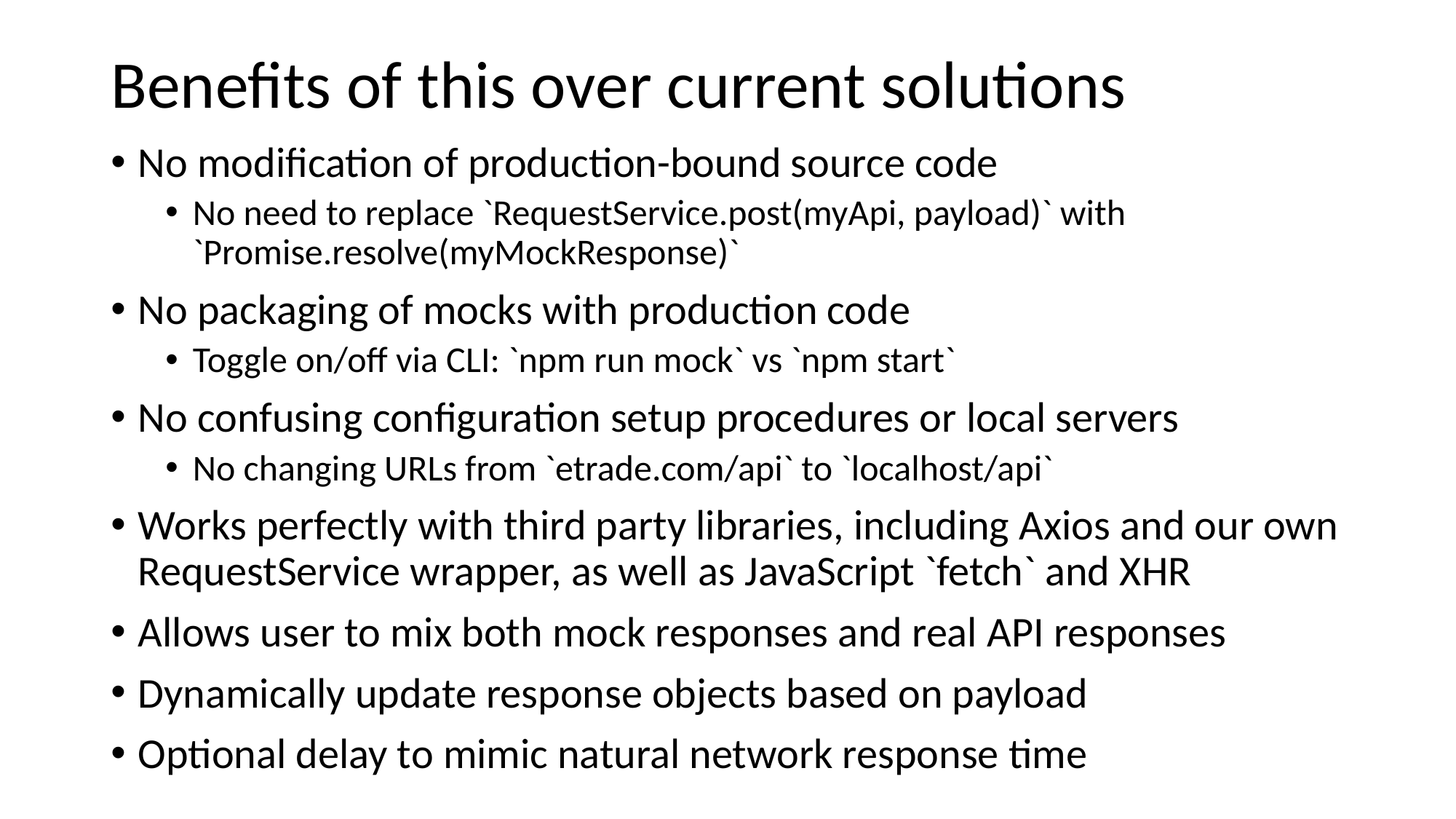

# Benefits of this over current solutions
No modification of production-bound source code
No need to replace `RequestService.post(myApi, payload)` with `Promise.resolve(myMockResponse)`
No packaging of mocks with production code
Toggle on/off via CLI: `npm run mock` vs `npm start`
No confusing configuration setup procedures or local servers
No changing URLs from `etrade.com/api` to `localhost/api`
Works perfectly with third party libraries, including Axios and our own RequestService wrapper, as well as JavaScript `fetch` and XHR
Allows user to mix both mock responses and real API responses
Dynamically update response objects based on payload
Optional delay to mimic natural network response time